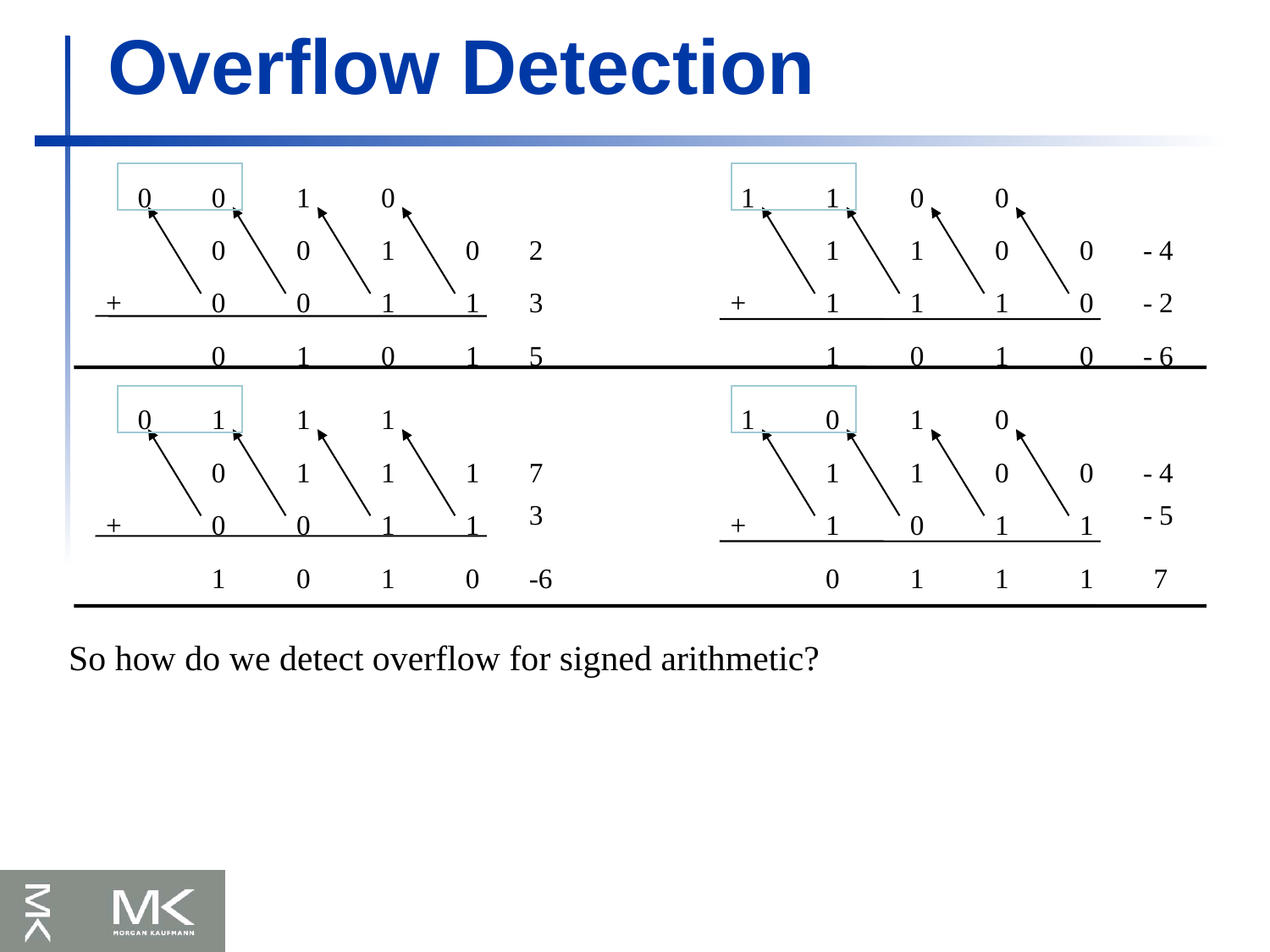

# Overflow Detection

0
0
1
0
1
1
0
0

0
0
1
0
2
1
1
0
0
- 4
+
0
0
1
1
3
+
1
1
1
0
- 2

0
1
0
1
5
1
0
1
0
- 6

0
1
1
1
1
0
1
0

0
1
1
1
7
1
1
0
0
- 4
3
- 5
+
0
0
1
1
+
1
0
1
1

1
0
1
0
-6
0
1
1
1
7

So how do we detect overflow for signed arithmetic?